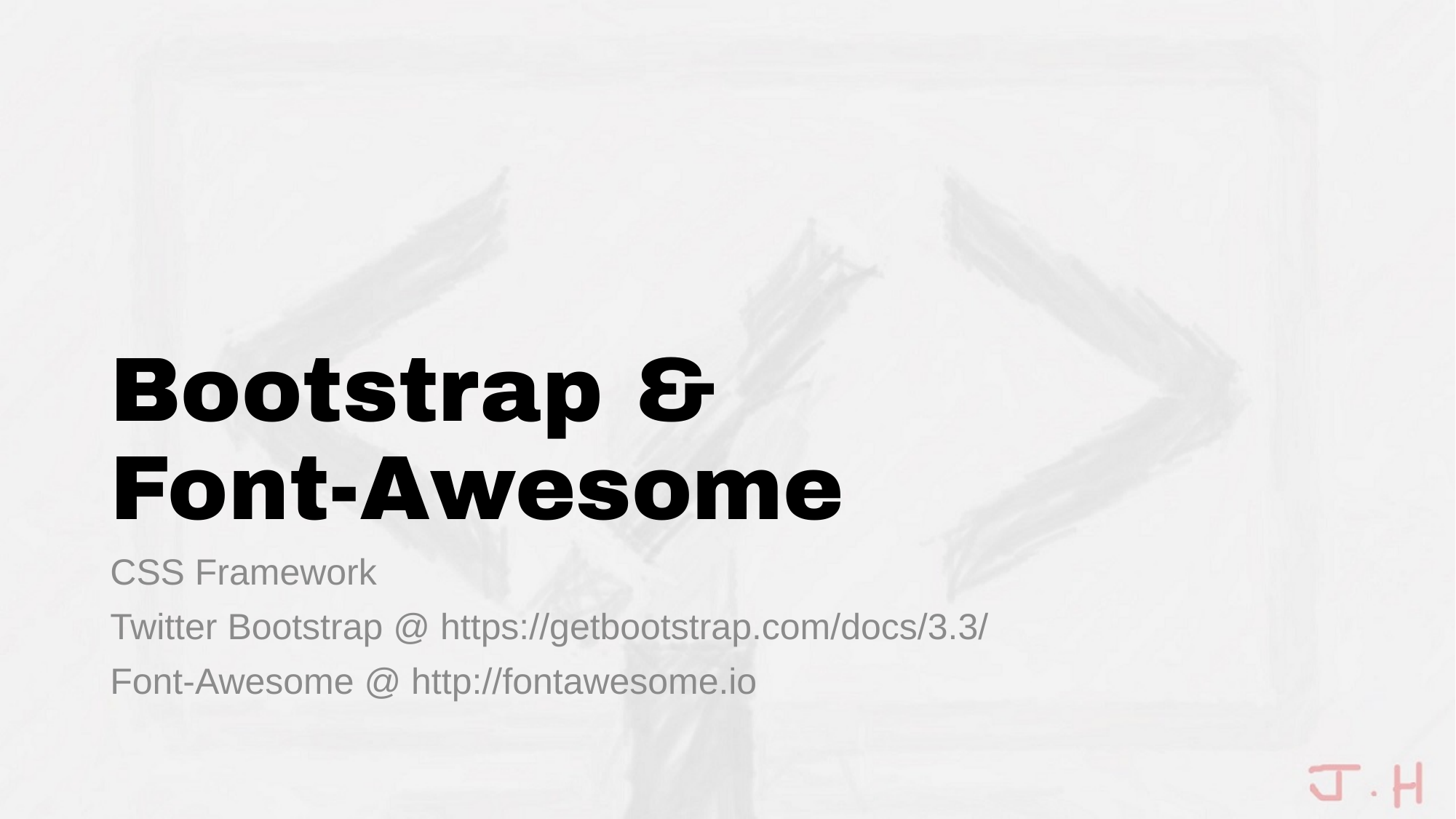

# Bootstrap & Font-Awesome
CSS Framework
Twitter Bootstrap @ https://getbootstrap.com/docs/3.3/
Font-Awesome @ http://fontawesome.io